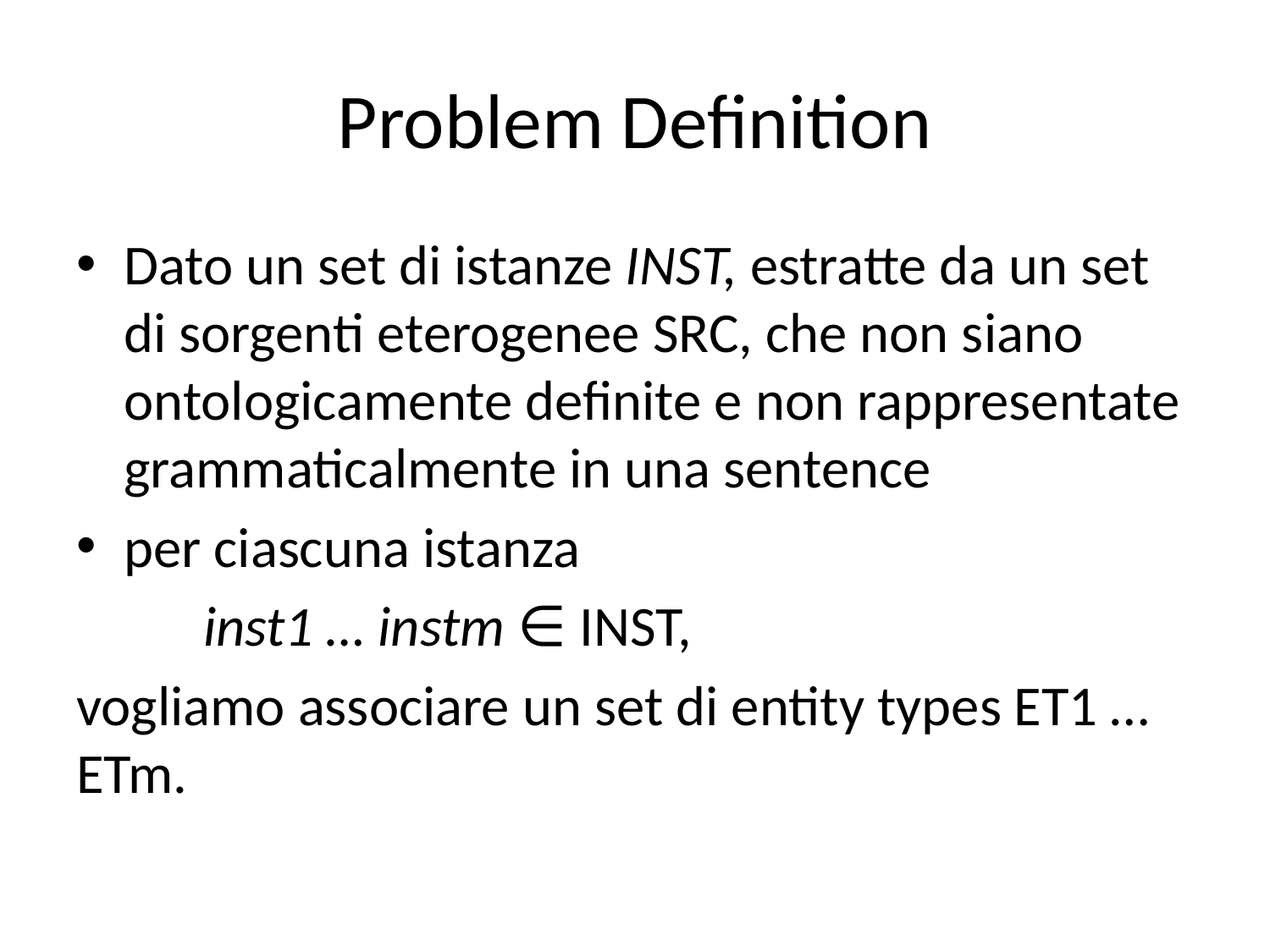

# Problem Definition
Dato un set di istanze INST, estratte da un set di sorgenti eterogenee SRC, che non siano ontologicamente definite e non rappresentate grammaticalmente in una sentence
per ciascuna istanza
	inst1 … instm ∈ INST,
vogliamo associare un set di entity types ET1 … ETm.